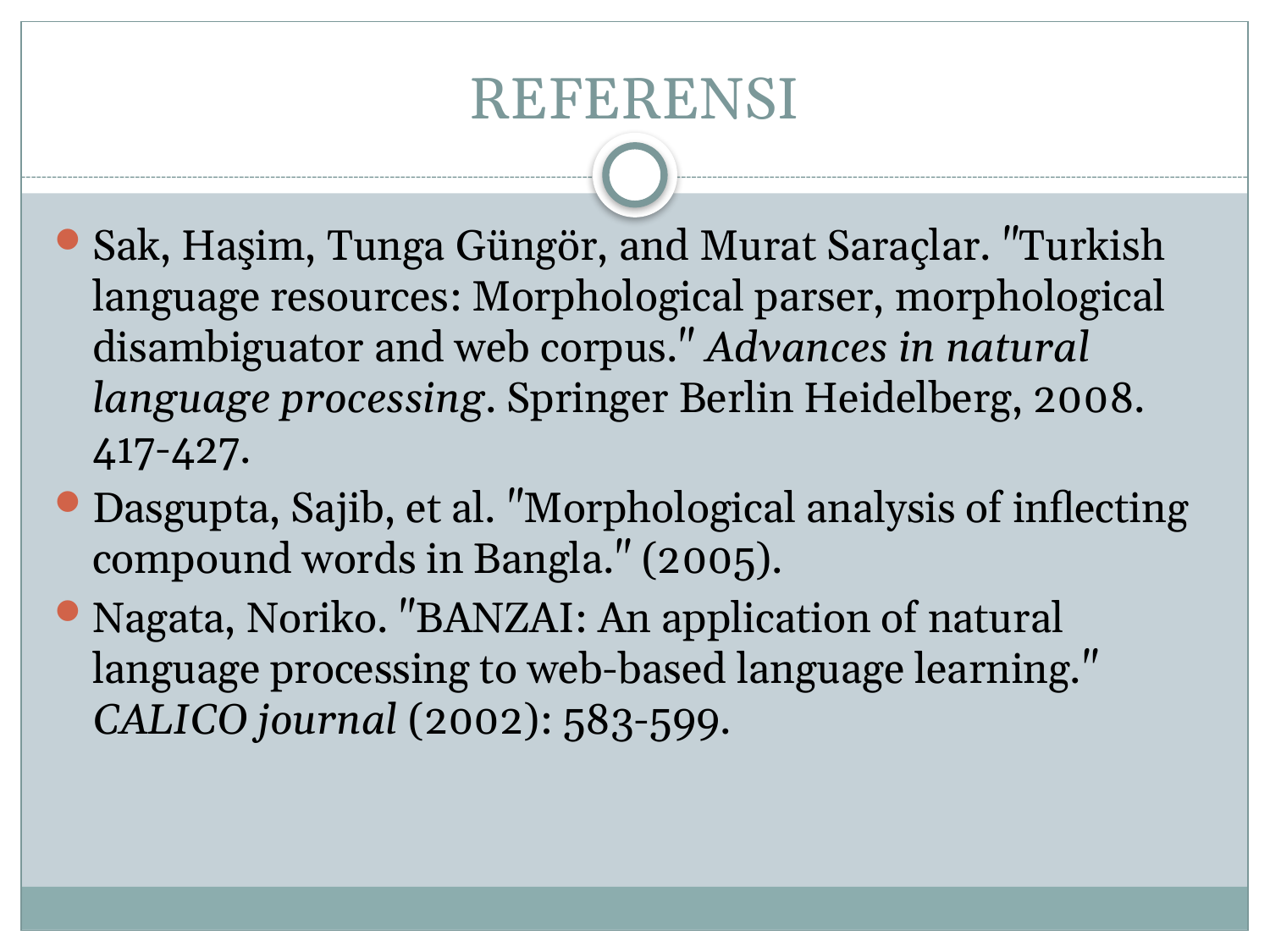

# REFERENSI
Sak, Haşim, Tunga Güngör, and Murat Saraçlar. "Turkish language resources: Morphological parser, morphological disambiguator and web corpus." Advances in natural language processing. Springer Berlin Heidelberg, 2008. 417-427.
Dasgupta, Sajib, et al. "Morphological analysis of inflecting compound words in Bangla." (2005).
Nagata, Noriko. "BANZAI: An application of natural language processing to web-based language learning." CALICO journal (2002): 583-599.